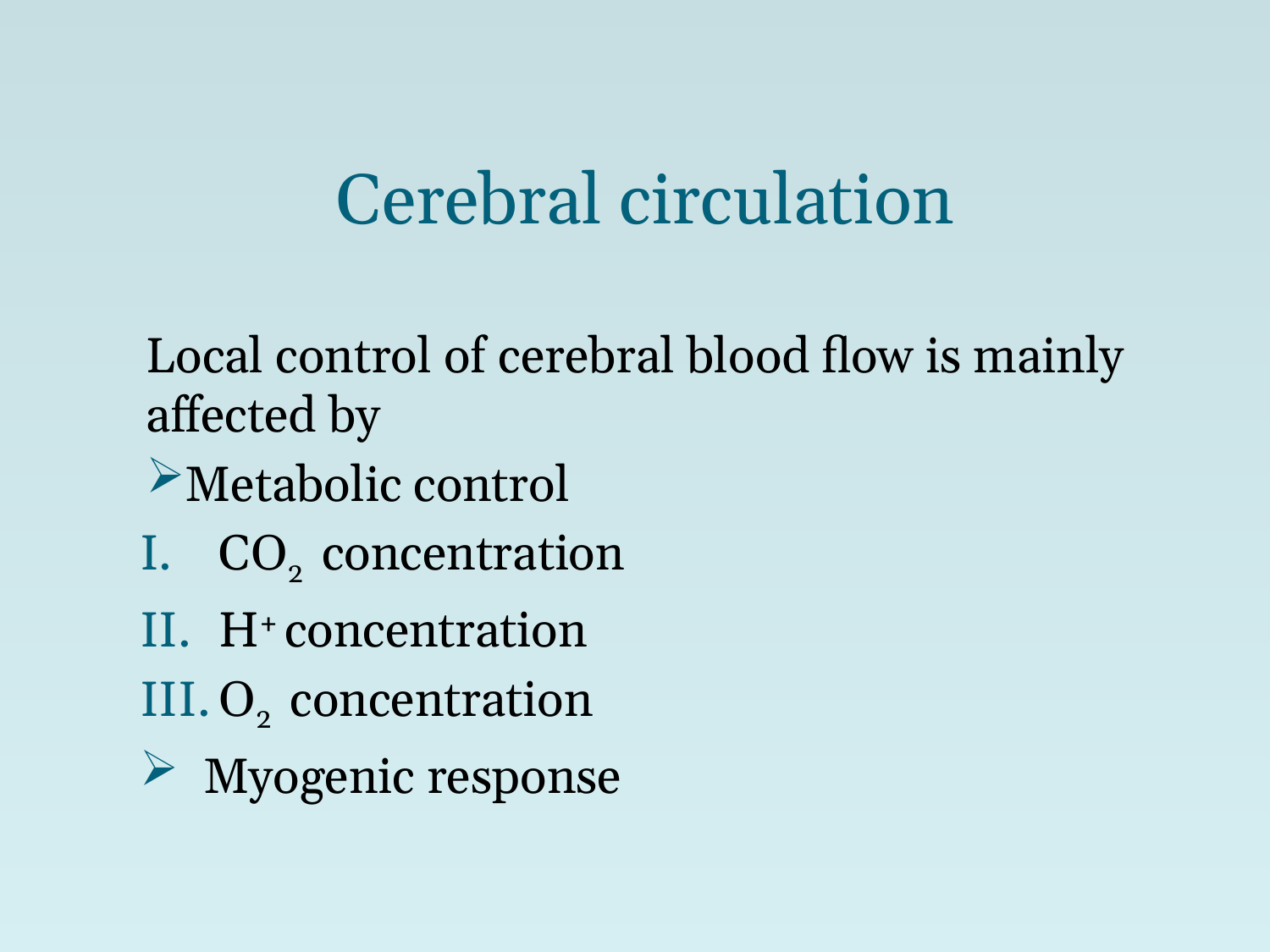

# Cerebral circulation
Local control of cerebral blood flow is mainly affected by
Metabolic control
CO2  concentration
H+ concentration
O2  concentration
Myogenic response